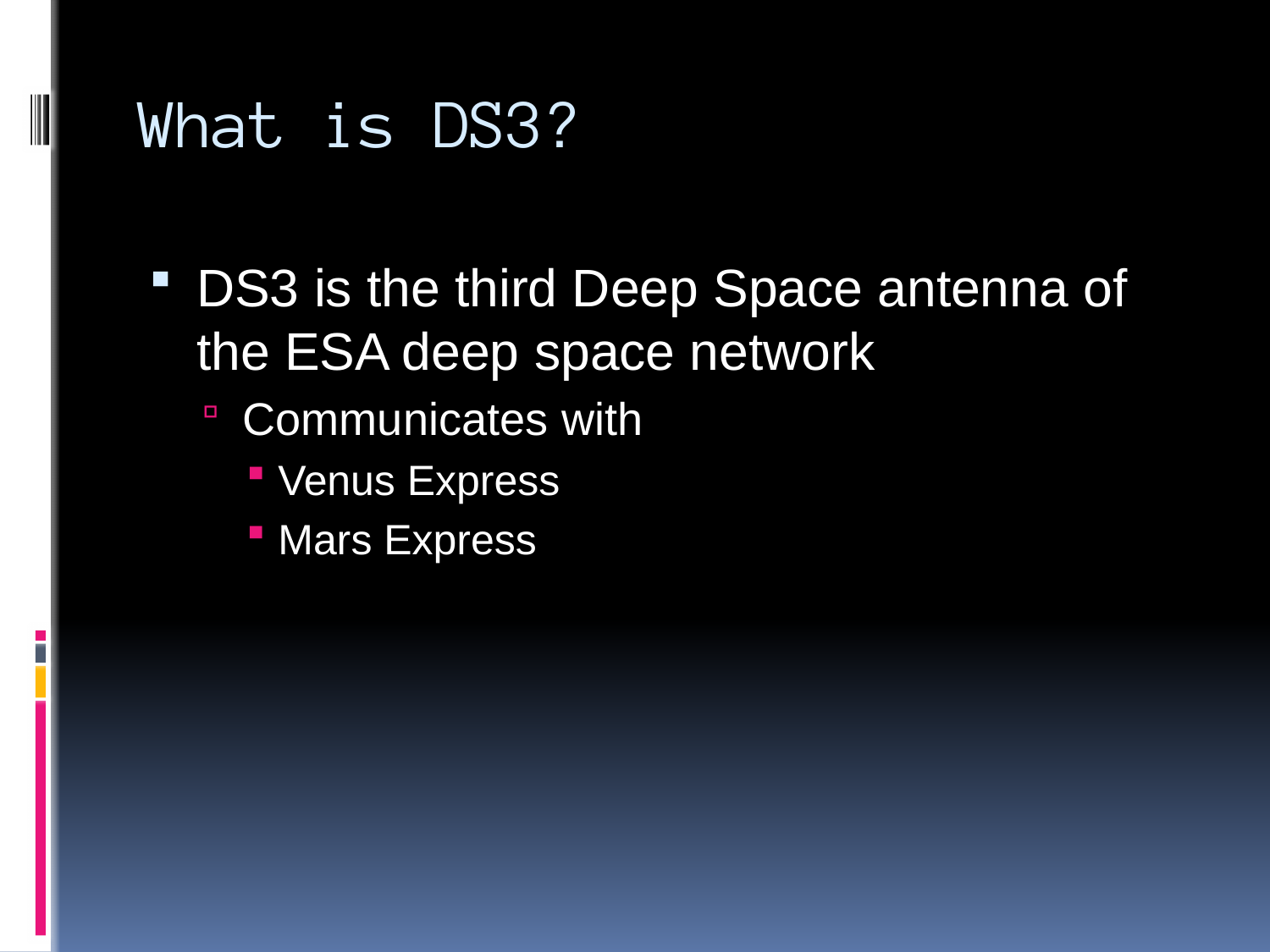

# What is DS3?
DS3 is the third Deep Space antenna of the ESA deep space network
Communicates with
Venus Express
Mars Express